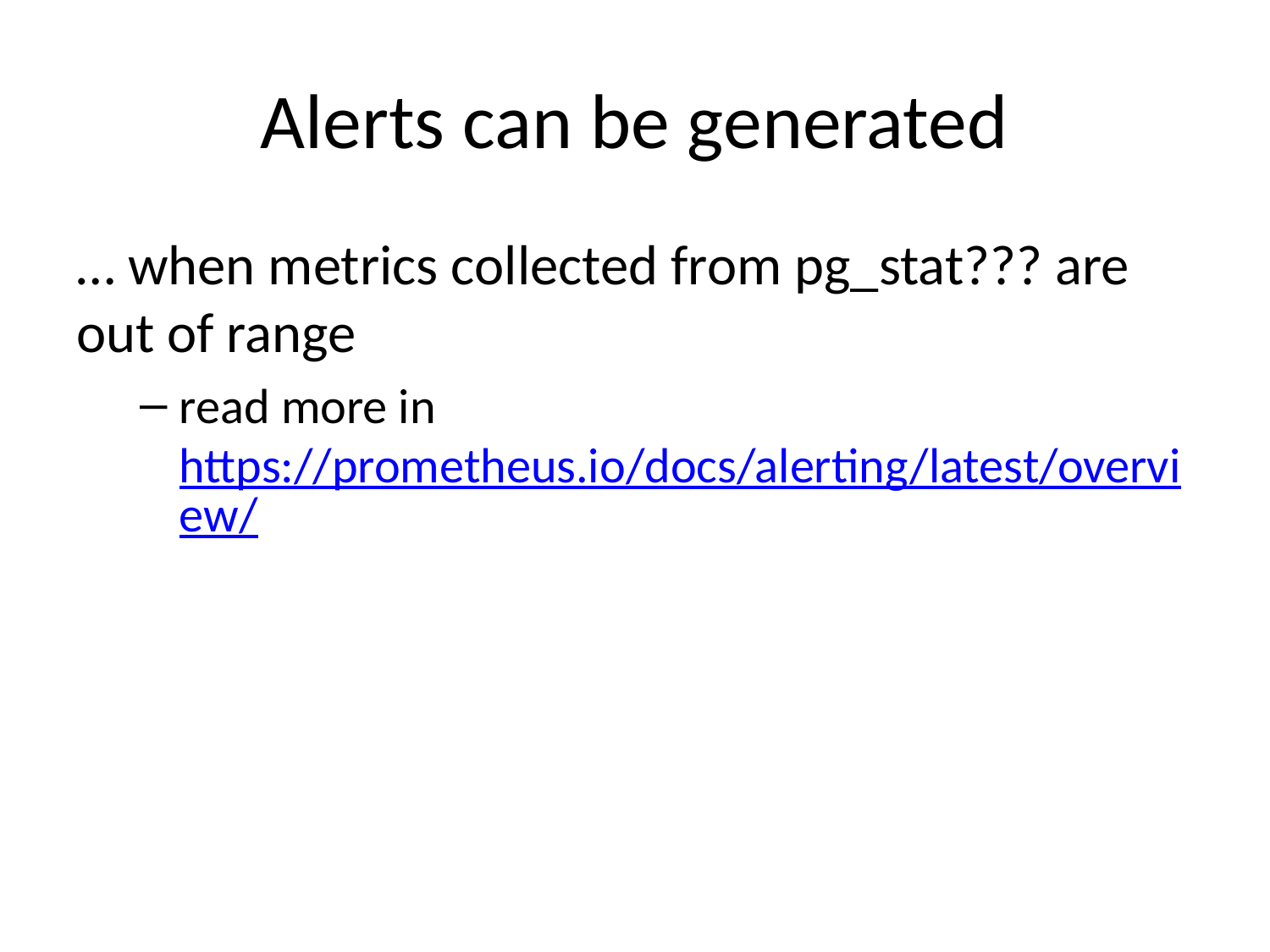

# Alerts can be generated
… when metrics collected from pg_stat??? are out of range
read more in https://prometheus.io/docs/alerting/latest/overview/